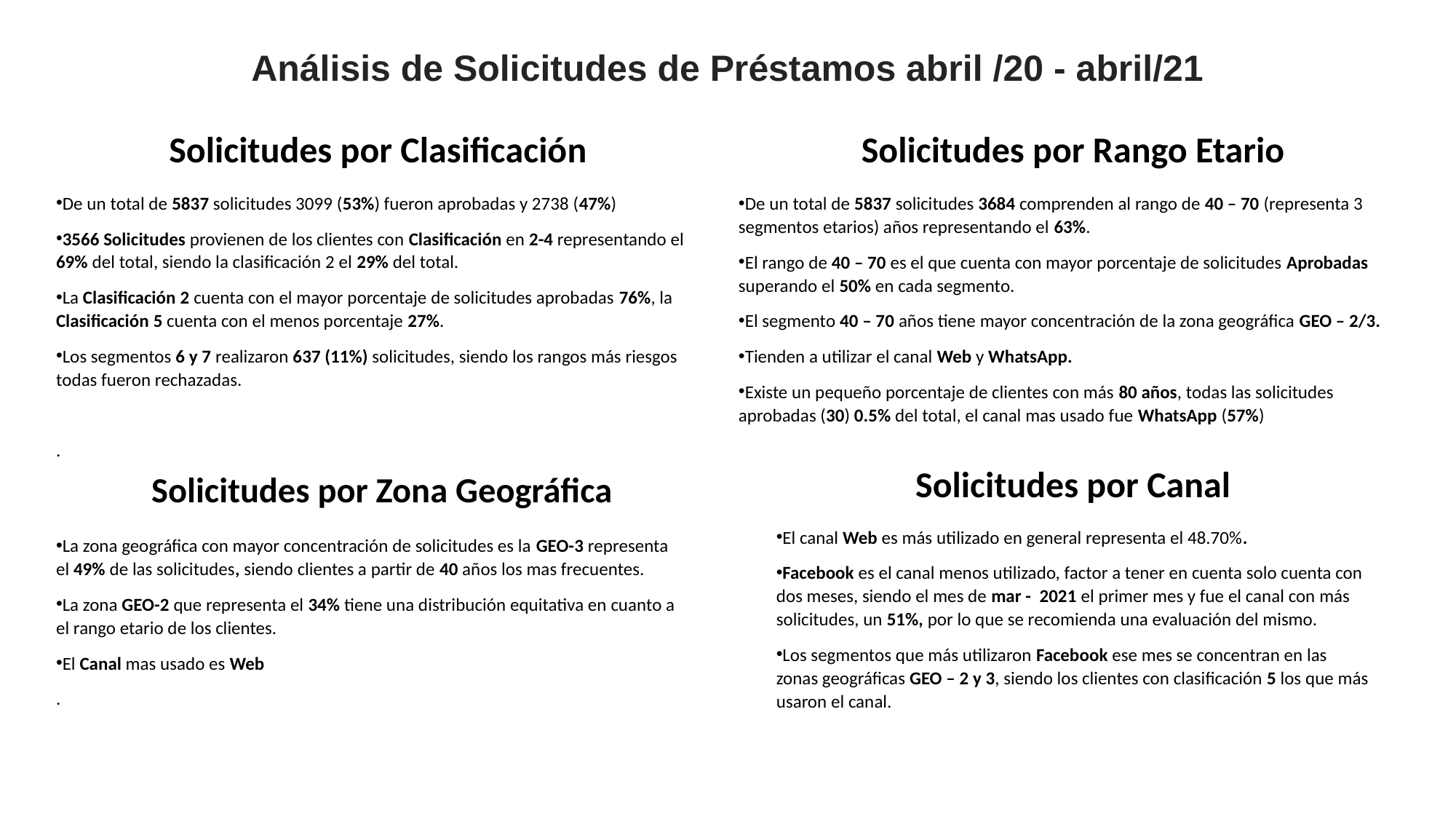

# Análisis de Solicitudes de Préstamos abril /20 - abril/21
Solicitudes por Clasificación
Solicitudes por Rango Etario
De un total de 5837 solicitudes 3099 (53%) fueron aprobadas y 2738 (47%)
3566 Solicitudes provienen de los clientes con Clasificación en 2-4 representando el 69% del total, siendo la clasificación 2 el 29% del total.
La Clasificación 2 cuenta con el mayor porcentaje de solicitudes aprobadas 76%, la Clasificación 5 cuenta con el menos porcentaje 27%.
Los segmentos 6 y 7 realizaron 637 (11%) solicitudes, siendo los rangos más riesgos todas fueron rechazadas.

.
De un total de 5837 solicitudes 3684 comprenden al rango de 40 – 70 (representa 3 segmentos etarios) años representando el 63%.
El rango de 40 – 70 es el que cuenta con mayor porcentaje de solicitudes Aprobadas superando el 50% en cada segmento.
El segmento 40 – 70 años tiene mayor concentración de la zona geográfica GEO – 2/3.
Tienden a utilizar el canal Web y WhatsApp.
Existe un pequeño porcentaje de clientes con más 80 años, todas las solicitudes aprobadas (30) 0.5% del total, el canal mas usado fue WhatsApp (57%)
Solicitudes por Canal
Solicitudes por Zona Geográfica
El canal Web es más utilizado en general representa el 48.70%.
Facebook es el canal menos utilizado, factor a tener en cuenta solo cuenta con dos meses, siendo el mes de mar -  2021 el primer mes y fue el canal con más solicitudes, un 51%, por lo que se recomienda una evaluación del mismo.
Los segmentos que más utilizaron Facebook ese mes se concentran en las zonas geográficas GEO – 2 y 3, siendo los clientes con clasificación 5 los que más usaron el canal.

La zona geográfica con mayor concentración de solicitudes es la GEO-3 representa el 49% de las solicitudes, siendo clientes a partir de 40 años los mas frecuentes.
La zona GEO-2 que representa el 34% tiene una distribución equitativa en cuanto a el rango etario de los clientes.
El Canal mas usado es Web
.